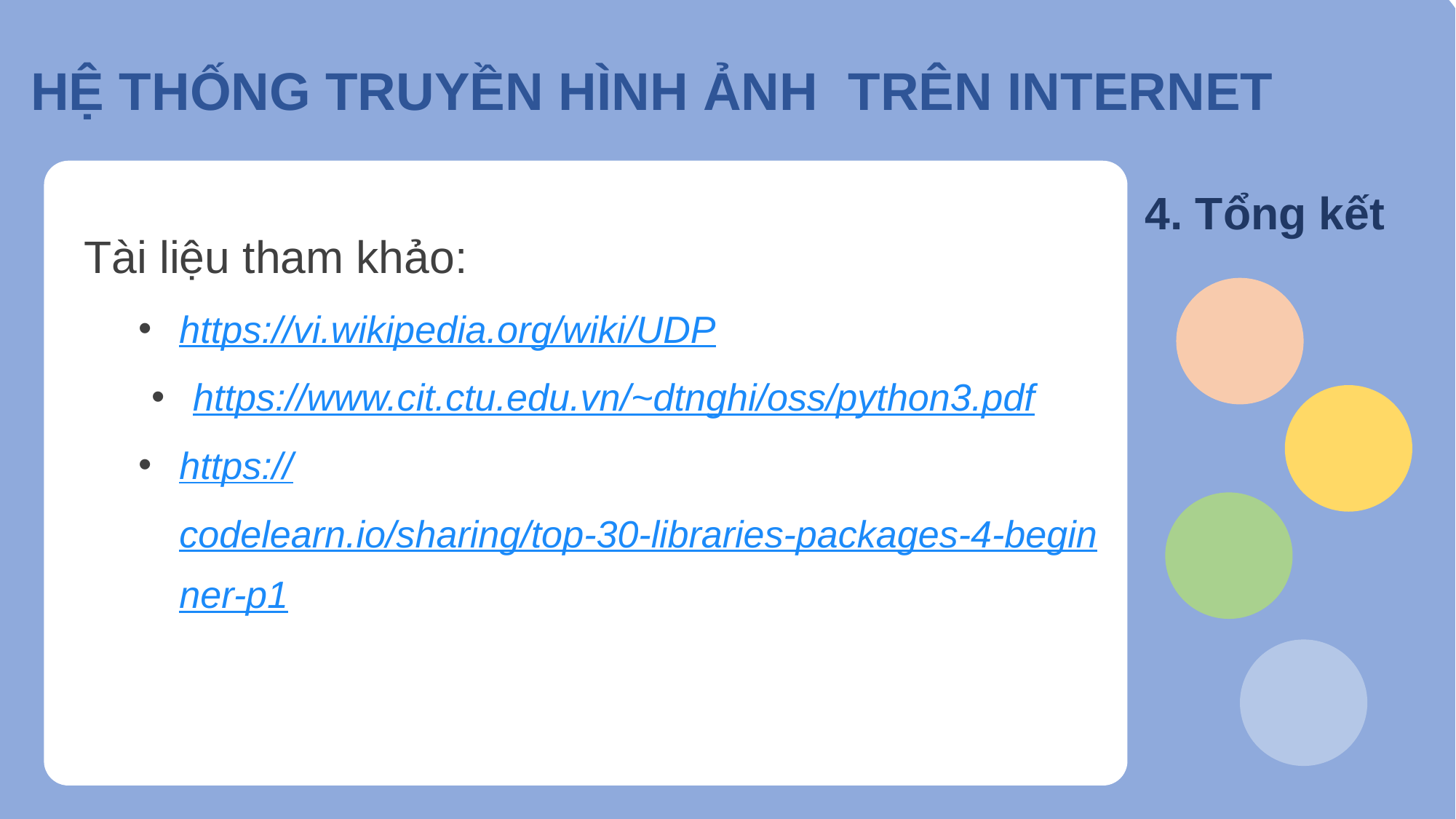

HỆ THỐNG TRUYỀN HÌNH ẢNH  TRÊN INTERNET

Tài liệu tham khảo:
https://vi.wikipedia.org/wiki/UDP
https://www.cit.ctu.edu.vn/~dtnghi/oss/python3.pdf
https://codelearn.io/sharing/top-30-libraries-packages-4-beginner-p1

4. Tổng kết

13